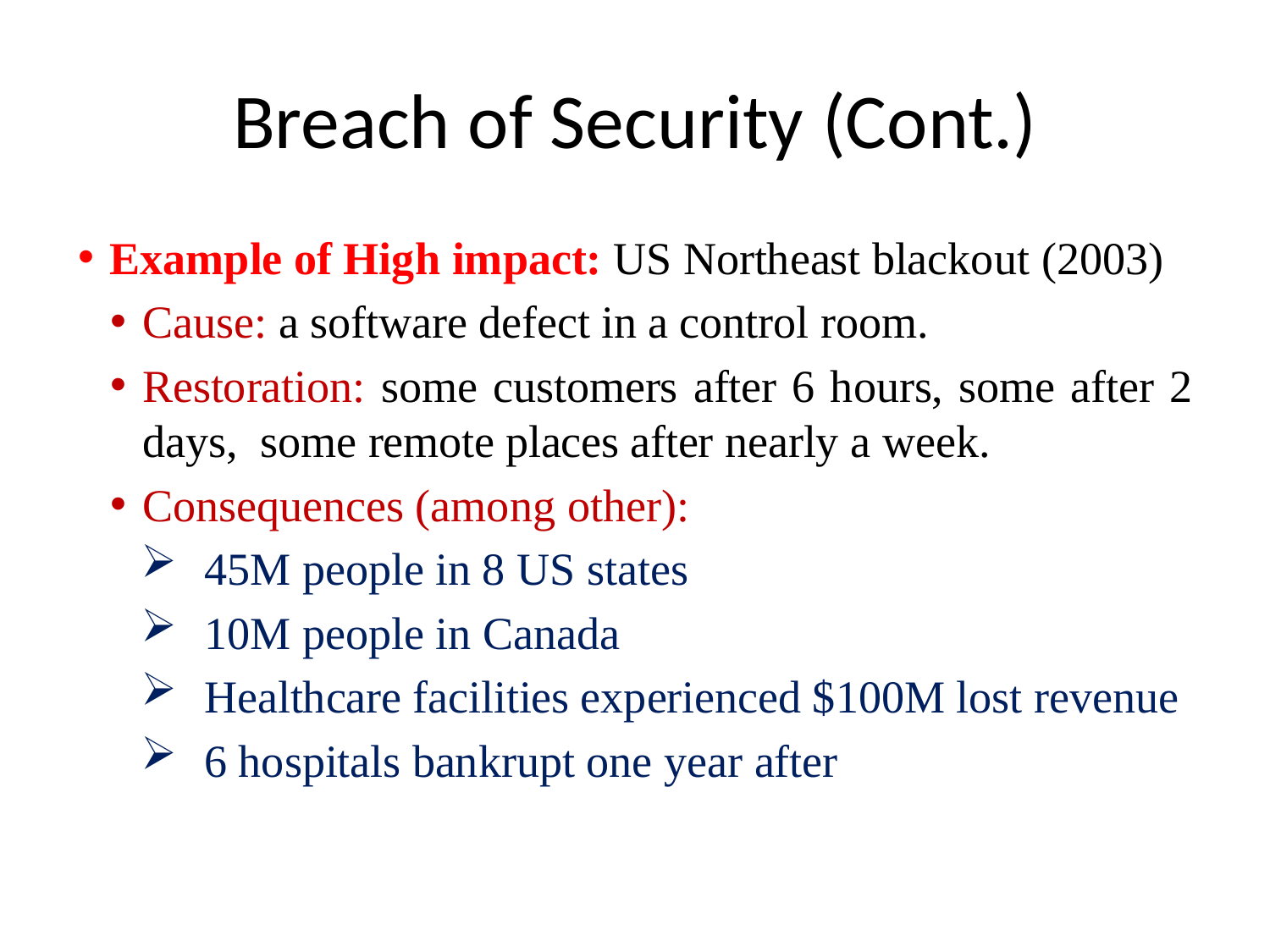

# Breach of Security (Cont.)
Example of High impact: US Northeast blackout (2003)
Cause: a software defect in a control room.
Restoration: some customers after 6 hours, some after 2 days,  some remote places after nearly a week.
Consequences (among other):
45M people in 8 US states
10M people in Canada
Healthcare facilities experienced $100M lost revenue
6 hospitals bankrupt one year after